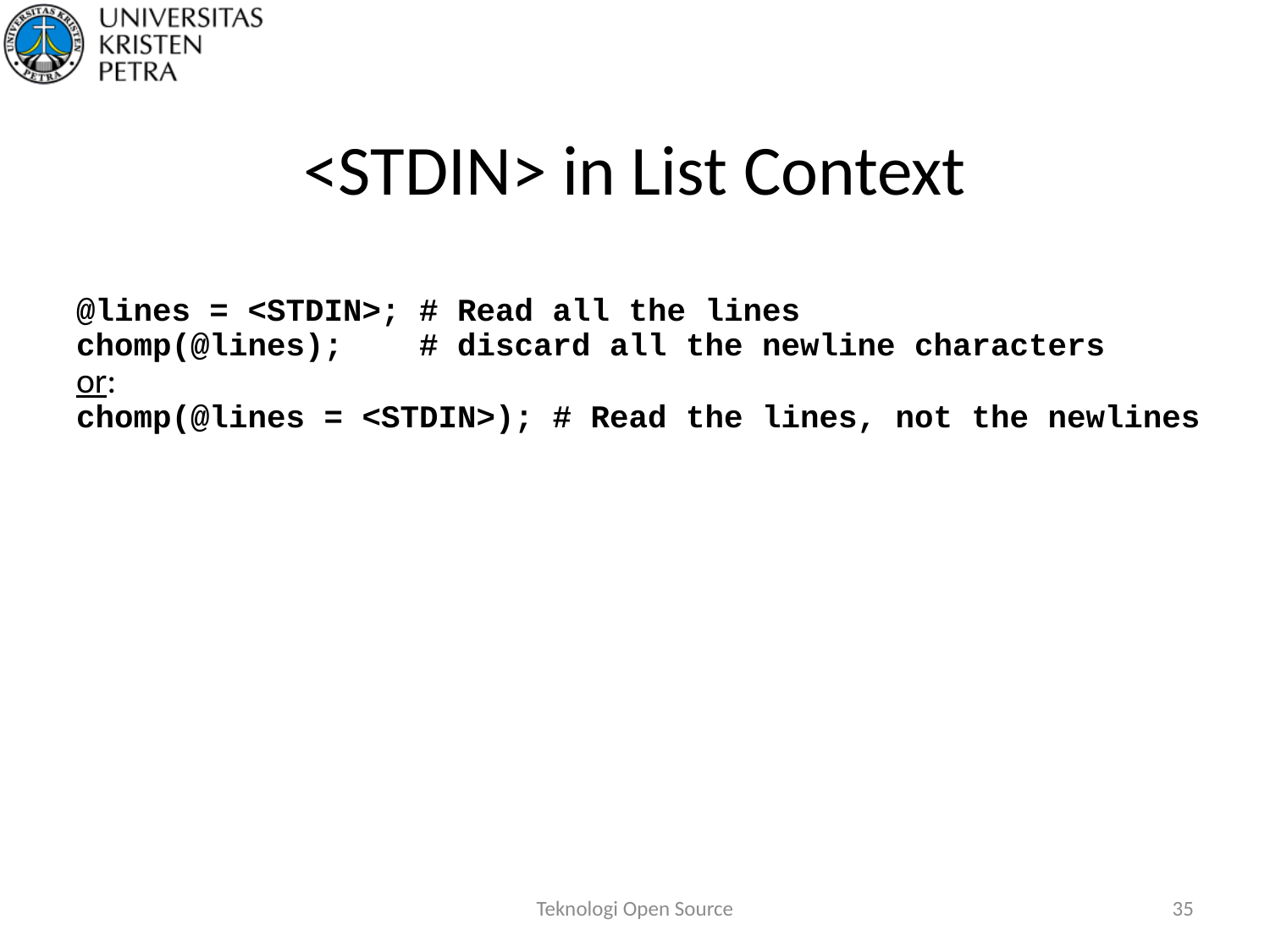

# <STDIN> in List Context

@lines = <STDIN>; # Read all the lines
chomp(@lines);    # discard all the newline characters
or:
chomp(@lines = <STDIN>); # Read the lines, not the newlines
Teknologi Open Source
35